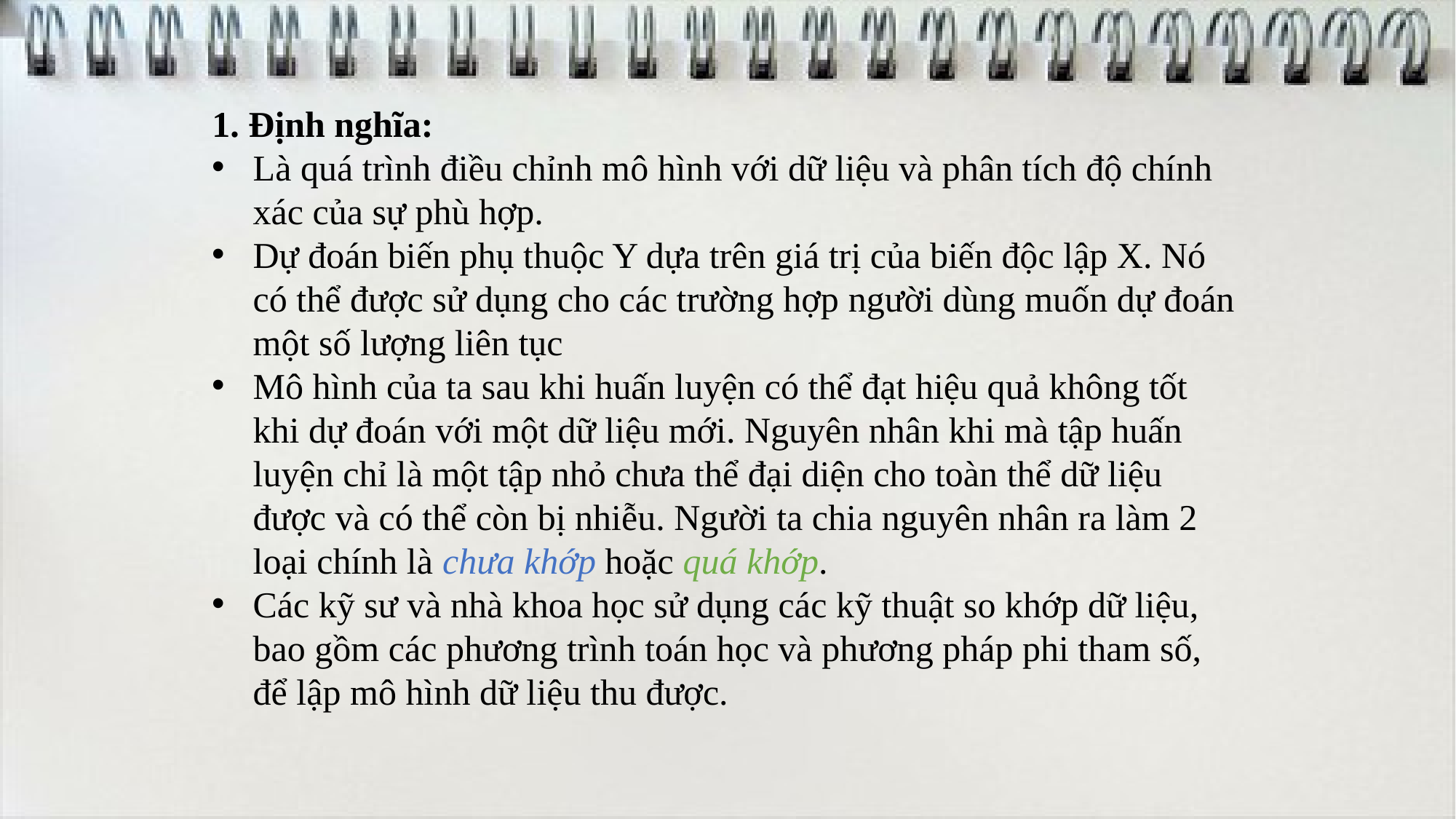

1. Định nghĩa:
Là quá trình điều chỉnh mô hình với dữ liệu và phân tích độ chính xác của sự phù hợp.
Dự đoán biến phụ thuộc Y dựa trên giá trị của biến độc lập X. Nó có thể được sử dụng cho các trường hợp người dùng muốn dự đoán một số lượng liên tục
Mô hình của ta sau khi huấn luyện có thể đạt hiệu quả không tốt khi dự đoán với một dữ liệu mới. Nguyên nhân khi mà tập huấn luyện chỉ là một tập nhỏ chưa thể đại diện cho toàn thể dữ liệu được và có thể còn bị nhiễu. Người ta chia nguyên nhân ra làm 2 loại chính là chưa khớp hoặc quá khớp.
Các kỹ sư và nhà khoa học sử dụng các kỹ thuật so khớp dữ liệu, bao gồm các phương trình toán học và phương pháp phi tham số, để lập mô hình dữ liệu thu được.